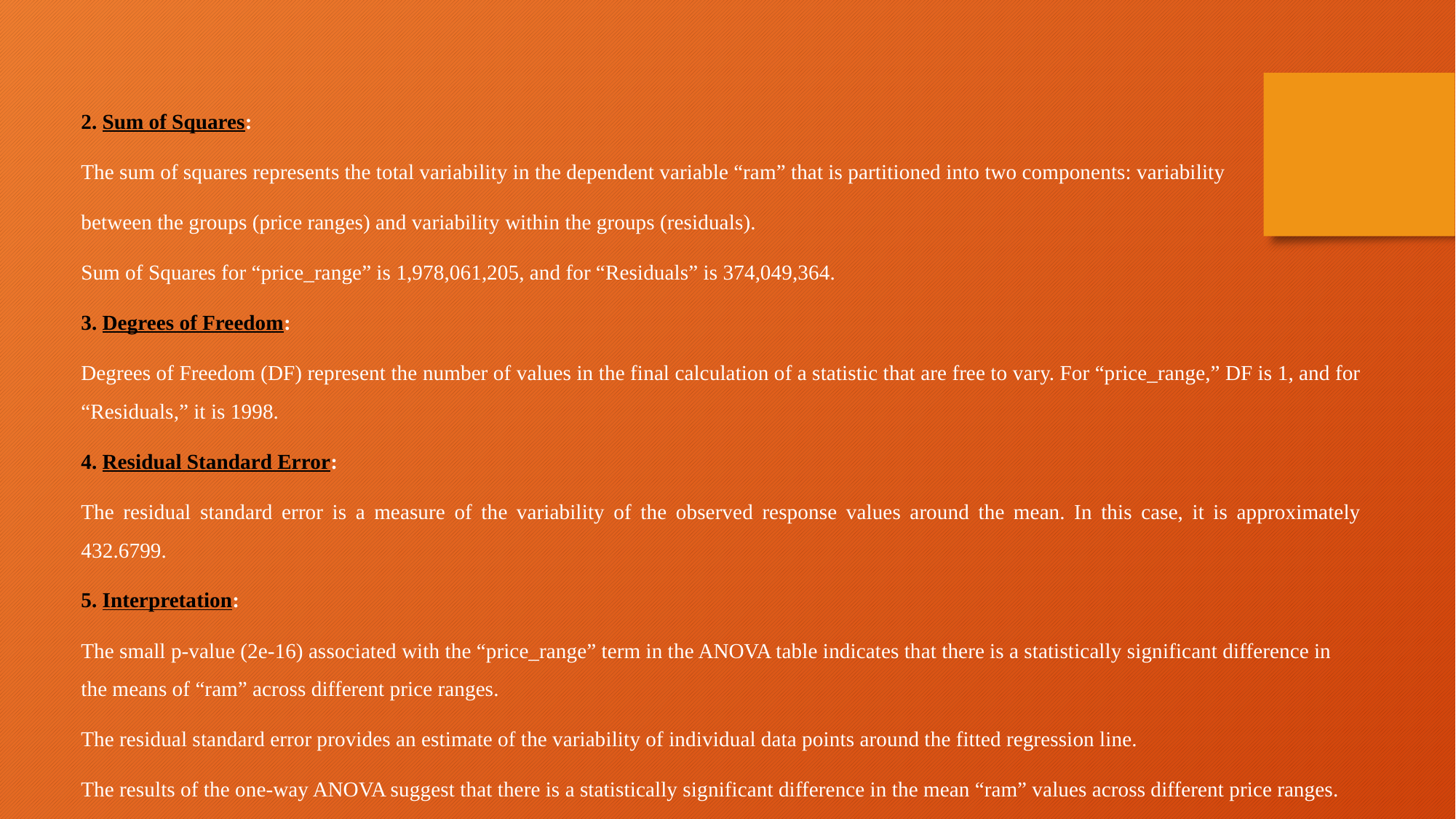

2. Sum of Squares:
The sum of squares represents the total variability in the dependent variable “ram” that is partitioned into two components: variability
between the groups (price ranges) and variability within the groups (residuals).
Sum of Squares for “price_range” is 1,978,061,205, and for “Residuals” is 374,049,364.
3. Degrees of Freedom:
Degrees of Freedom (DF) represent the number of values in the final calculation of a statistic that are free to vary. For “price_range,” DF is 1, and for “Residuals,” it is 1998.
4. Residual Standard Error:
The residual standard error is a measure of the variability of the observed response values around the mean. In this case, it is approximately 432.6799.
5. Interpretation:
The small p-value (2e-16) associated with the “price_range” term in the ANOVA table indicates that there is a statistically significant difference in the means of “ram” across different price ranges.
The residual standard error provides an estimate of the variability of individual data points around the fitted regression line.
The results of the one-way ANOVA suggest that there is a statistically significant difference in the mean “ram” values across different price ranges.